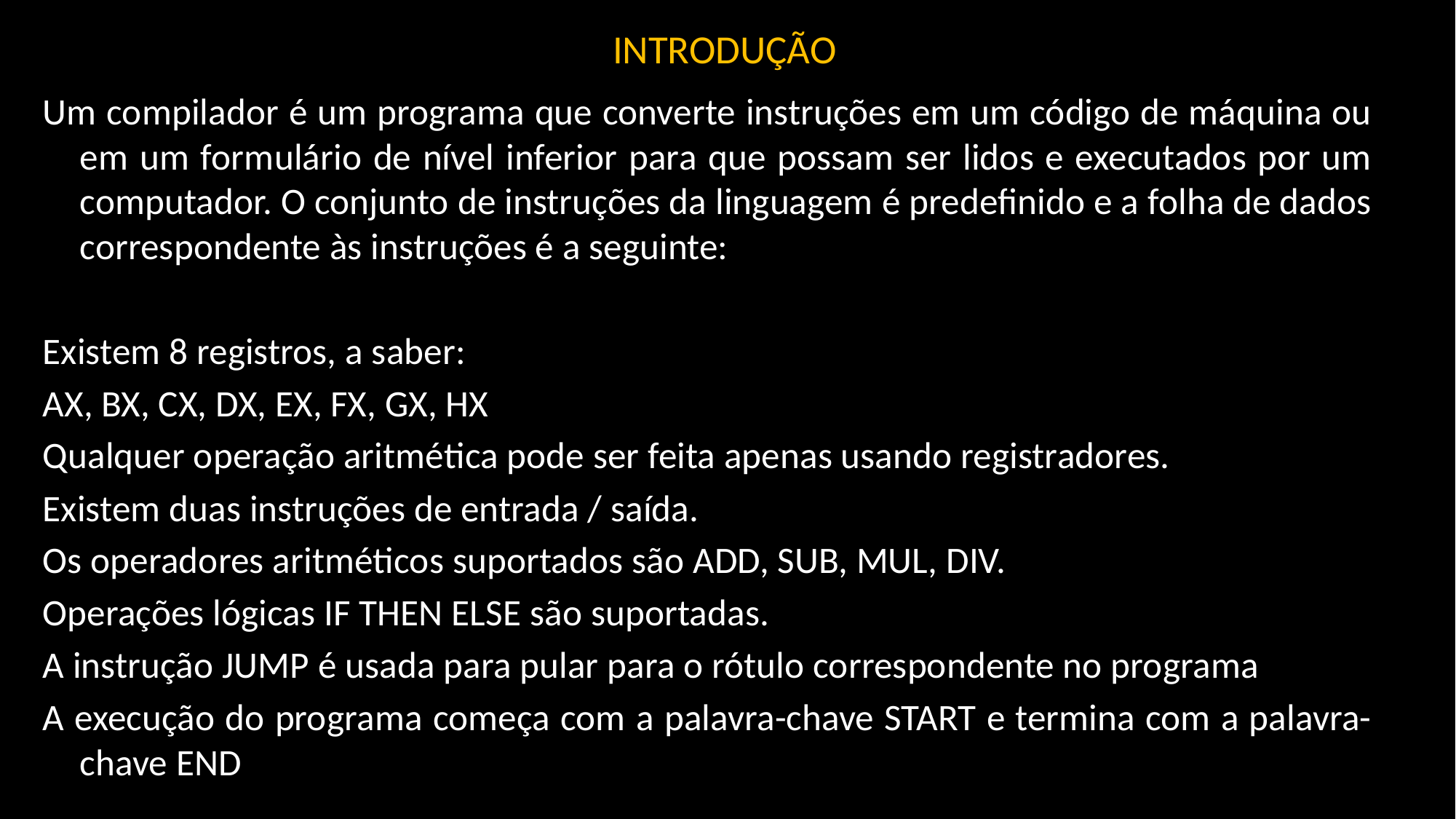

# INTRODUÇÃO
Um compilador é um programa que converte instruções em um código de máquina ou em um formulário de nível inferior para que possam ser lidos e executados por um computador. O conjunto de instruções da linguagem é predefinido e a folha de dados correspondente às instruções é a seguinte:

Existem 8 registros, a saber:
AX, BX, CX, DX, EX, FX, GX, HX
Qualquer operação aritmética pode ser feita apenas usando registradores.
Existem duas instruções de entrada / saída.
Os operadores aritméticos suportados são ADD, SUB, MUL, DIV.
Operações lógicas IF THEN ELSE são suportadas.
A instrução JUMP é usada para pular para o rótulo correspondente no programa
A execução do programa começa com a palavra-chave START e termina com a palavra-chave END